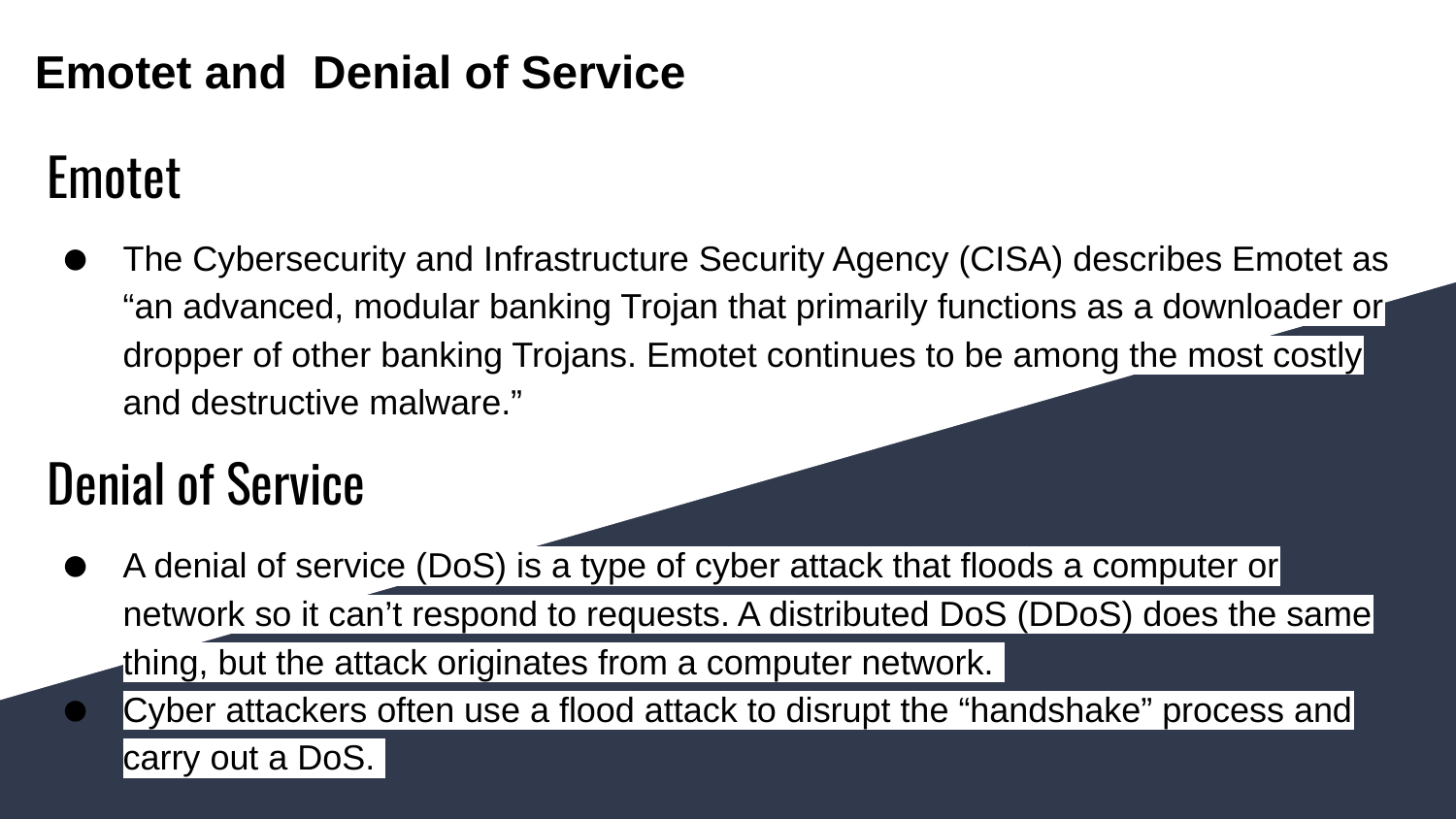

# Emotet and  Denial of Service

Emotet
The Cybersecurity and Infrastructure Security Agency (CISA) describes Emotet as “an advanced, modular banking Trojan that primarily functions as a downloader or dropper of other banking Trojans. Emotet continues to be among the most costly and destructive malware.”
Denial of Service
A denial of service (DoS) is a type of cyber attack that floods a computer or network so it can’t respond to requests. A distributed DoS (DDoS) does the same thing, but the attack originates from a computer network.
Cyber attackers often use a flood attack to disrupt the “handshake” process and carry out a DoS.